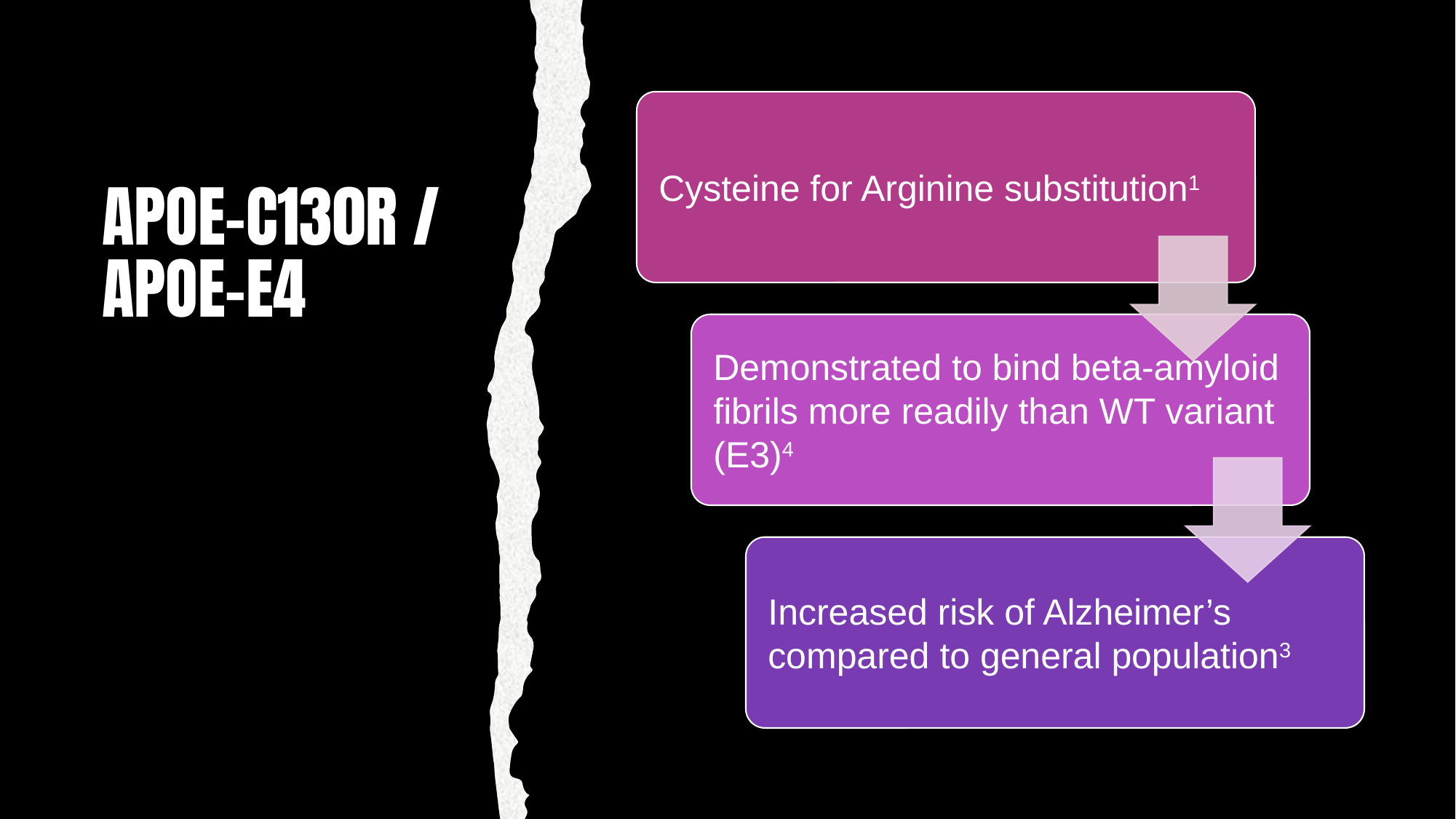

Cysteine for Arginine substitution1
Demonstrated to bind beta-amyloid fibrils more readily than WT variant (E3)4
Increased risk of Alzheimer’s compared to general population3

# APOE-C130R / APOE-E4